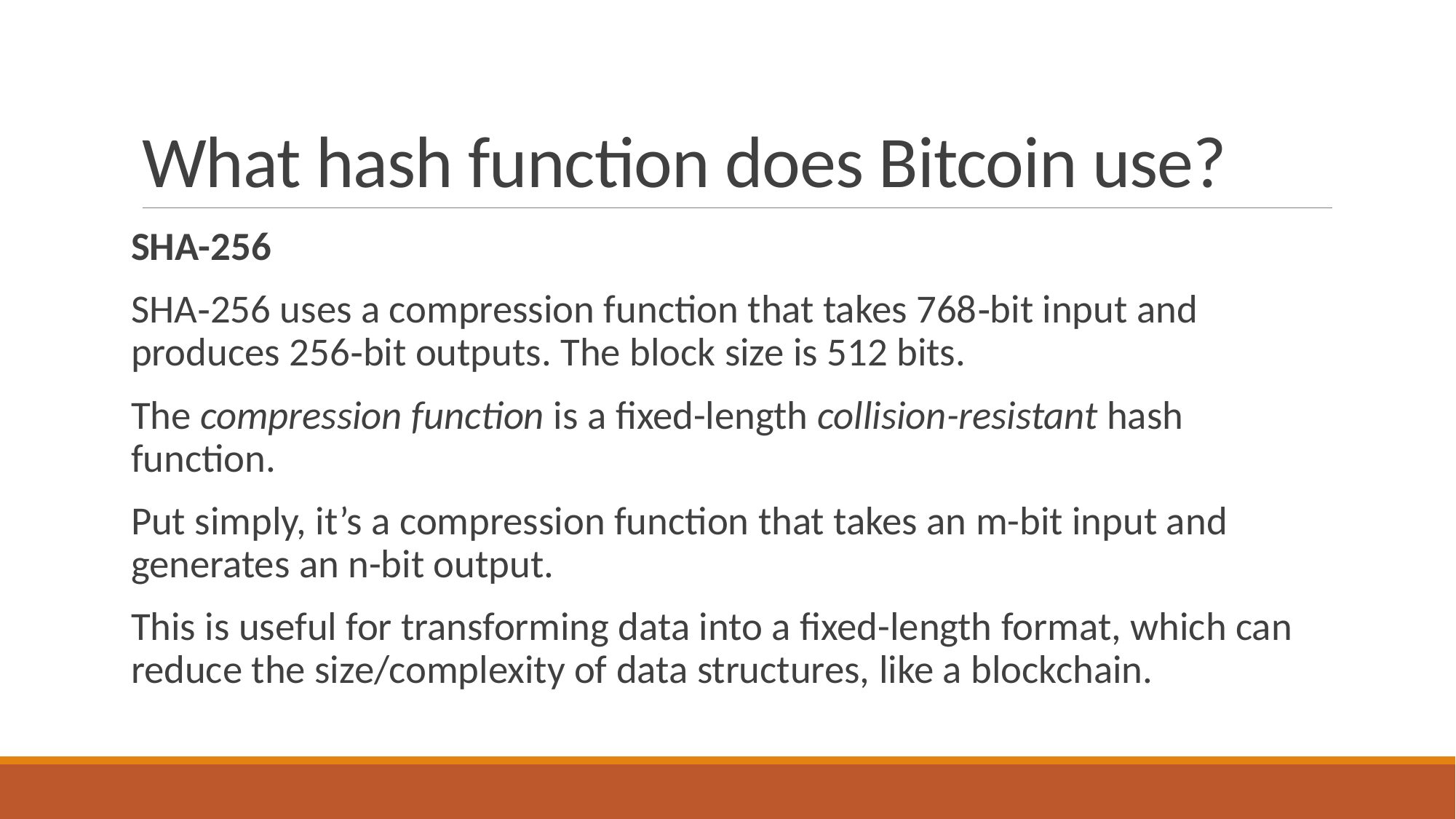

# What hash function does Bitcoin use?
SHA-256
SHA‐256 uses a compression function that takes 768‐bit input and produces 256‐bit outputs. The block size is 512 bits.
The compression function is a fixed-length collision-resistant hash function.
Put simply, it’s a compression function that takes an m-bit input and generates an n-bit output.
This is useful for transforming data into a fixed-length format, which can reduce the size/complexity of data structures, like a blockchain.